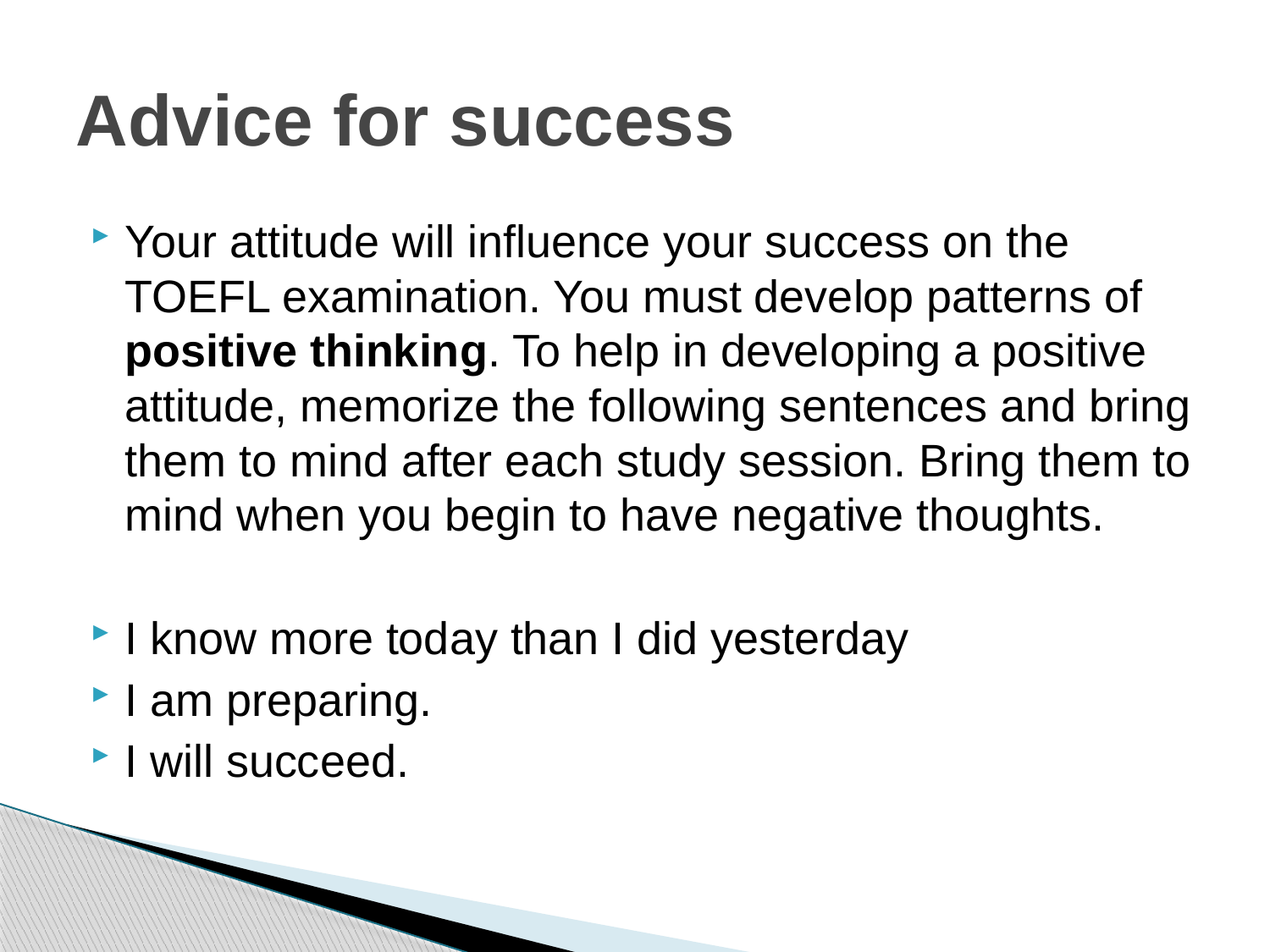

# Advice for success
Your attitude will influence your success on the TOEFL examination. You must develop patterns of positive thinking. To help in developing a positive attitude, memorize the following sentences and bring them to mind after each study session. Bring them to mind when you begin to have negative thoughts.

I know more today than I did yesterday
I am preparing.
I will succeed.